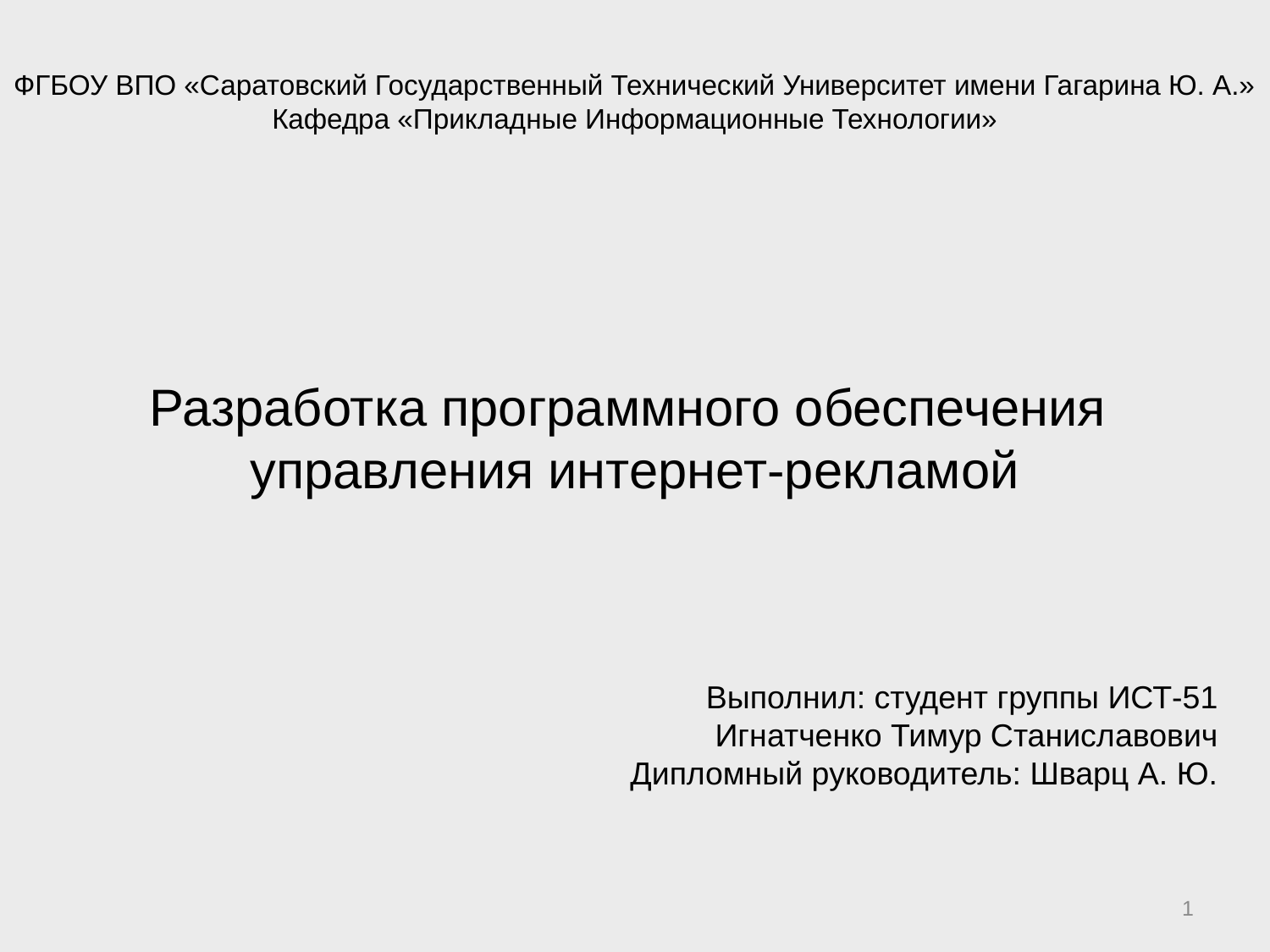

ФГБОУ ВПО «Саратовский Государственный Технический Университет имени Гагарина Ю. А.»
Кафедра «Прикладные Информационные Технологии»
# Разработка программного обеспечения управления интернет-рекламой

Выполнил: студент группы ИСТ-51
Игнатченко Тимур Станиславович
Дипломный руководитель: Шварц А. Ю.
1